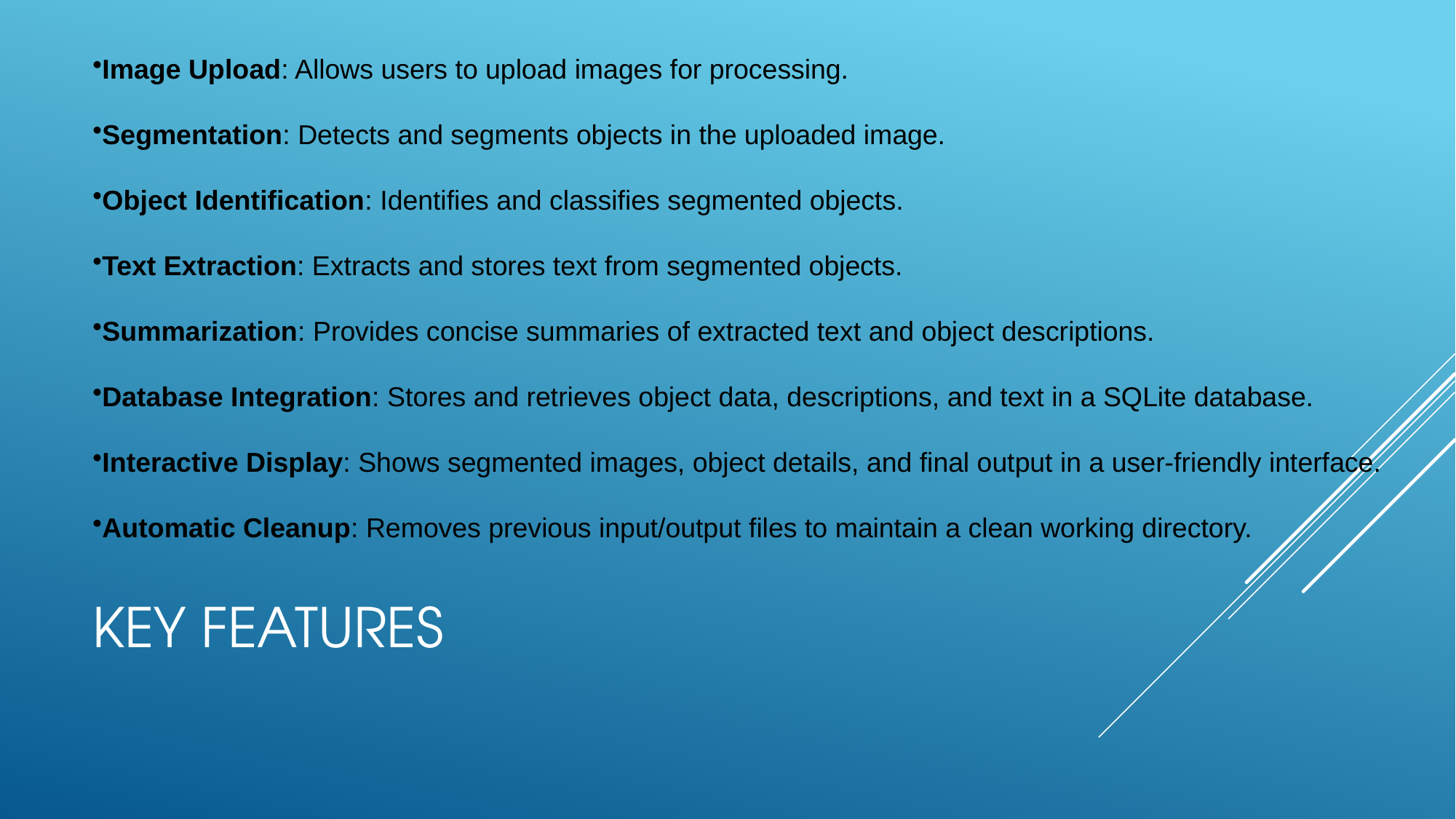

Image Upload: Allows users to upload images for processing.

Segmentation: Detects and segments objects in the uploaded image.

Object Identification: Identifies and classifies segmented objects.

Text Extraction: Extracts and stores text from segmented objects.

Summarization: Provides concise summaries of extracted text and object descriptions.

Database Integration: Stores and retrieves object data, descriptions, and text in a SQLite database.

Interactive Display: Shows segmented images, object details, and final output in a user-friendly interface.

Automatic Cleanup: Removes previous input/output files to maintain a clean working directory.
# Key features